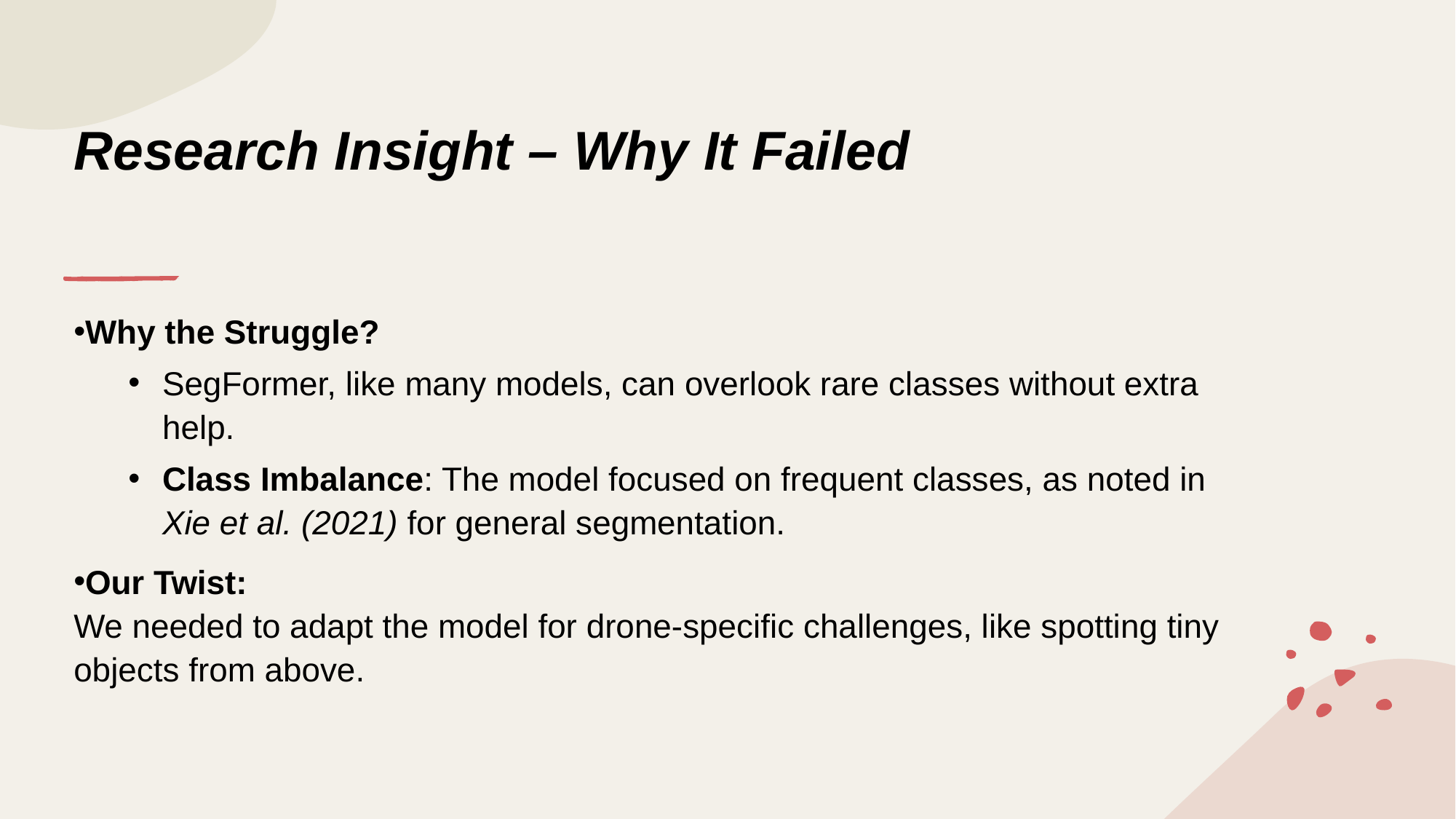

# Research Insight – Why It Failed
Why the Struggle?
SegFormer, like many models, can overlook rare classes without extra help.
Class Imbalance: The model focused on frequent classes, as noted in Xie et al. (2021) for general segmentation.
Our Twist:
We needed to adapt the model for drone-specific challenges, like spotting tiny objects from above.